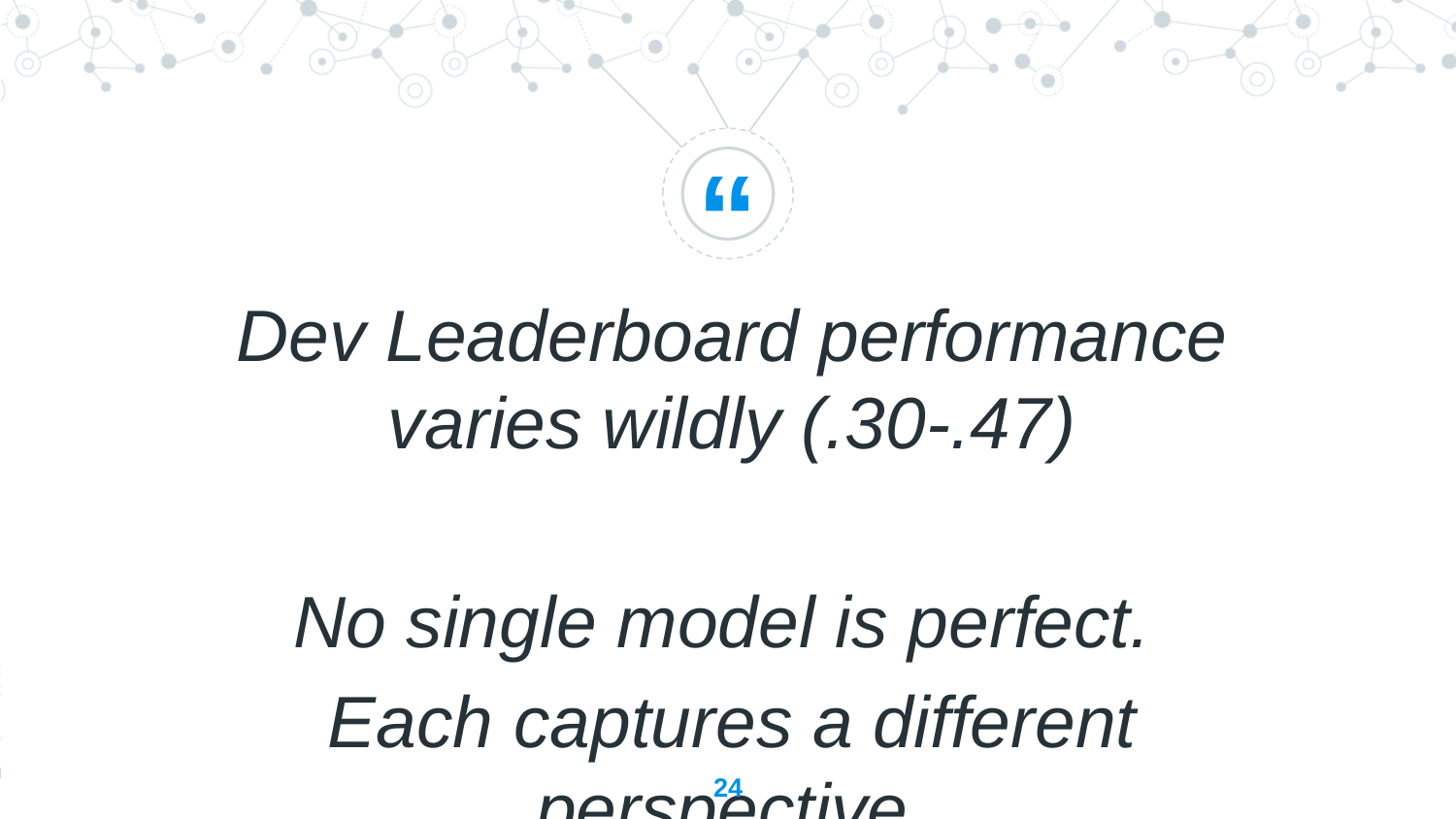

Dev Leaderboard performance varies wildly (.30-.47)

No single model is perfect.
Each captures a different perspective.
24